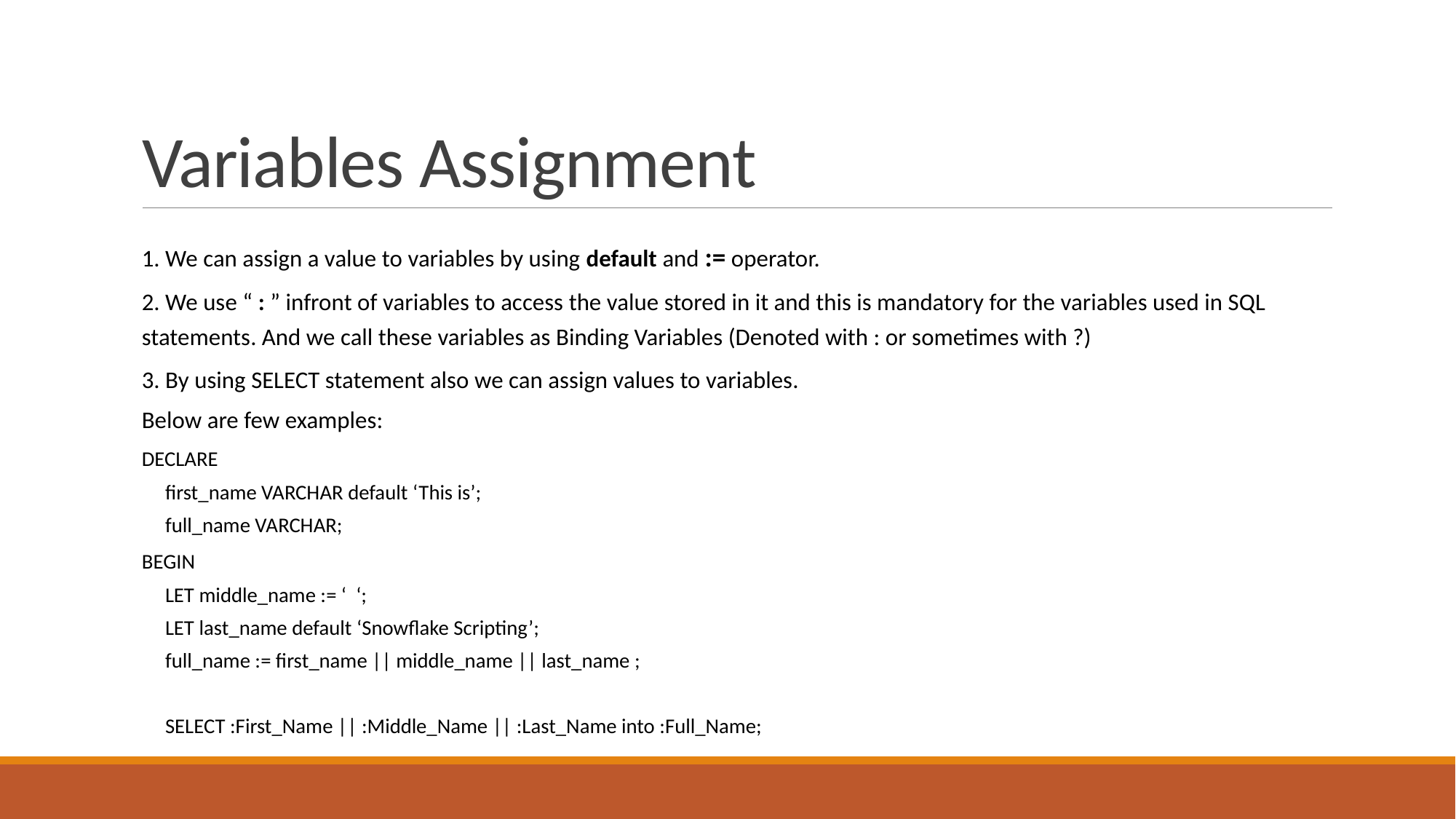

# Variables Assignment
1. We can assign a value to variables by using default and := operator.
2. We use “ : ” infront of variables to access the value stored in it and this is mandatory for the variables used in SQL statements. And we call these variables as Binding Variables (Denoted with : or sometimes with ?)
3. By using SELECT statement also we can assign values to variables.
Below are few examples:
DECLARE
     first_name VARCHAR default ‘This is’;
     full_name VARCHAR;
BEGIN
     LET middle_name := ‘  ‘;
     LET last_name default ‘Snowflake Scripting’;
     full_name := first_name || middle_name || last_name ;

     SELECT :First_Name || :Middle_Name || :Last_Name into :Full_Name;